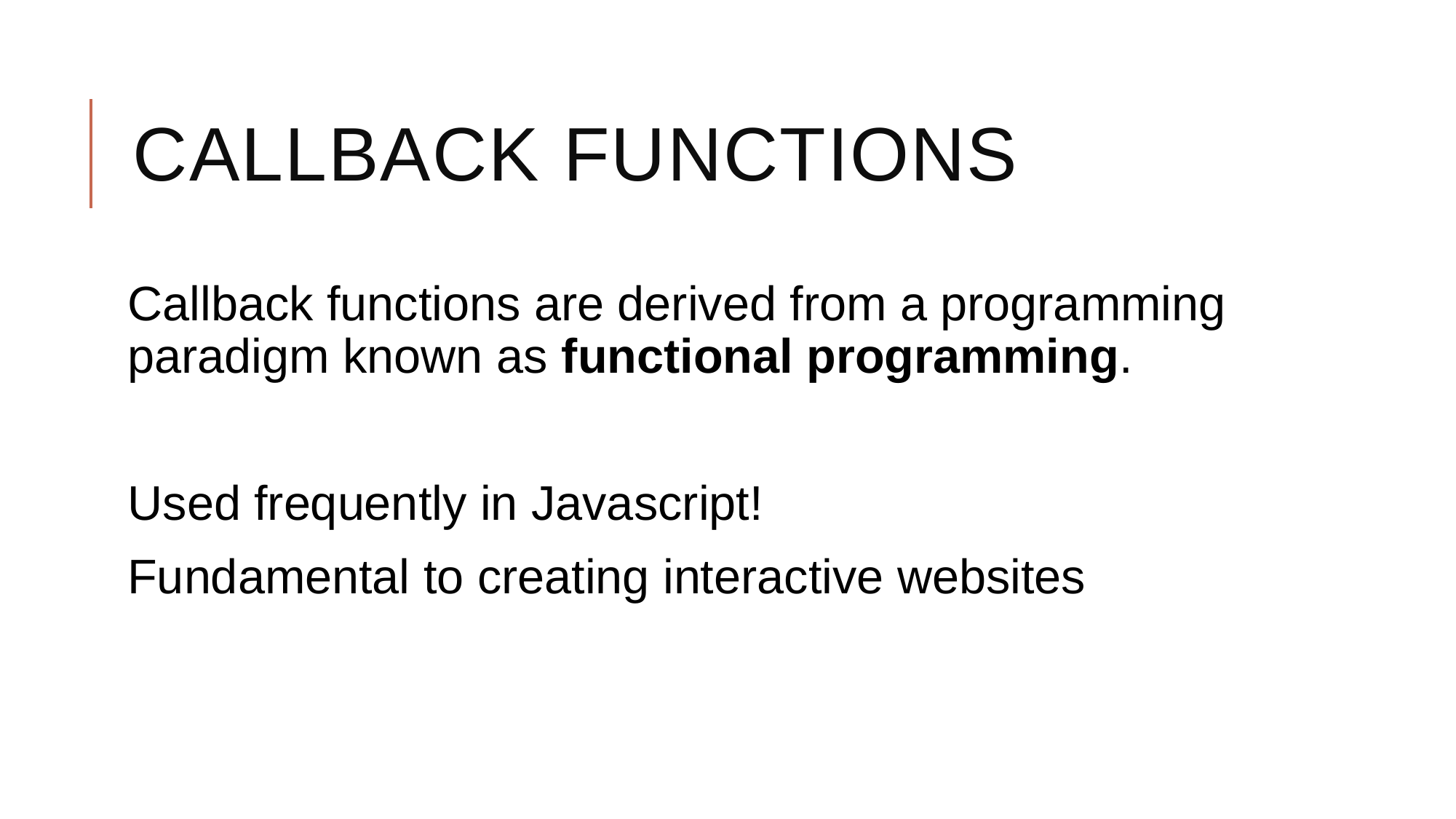

# Callback Functions
Callback functions are derived from a programming paradigm known as functional programming.

Used frequently in Javascript!
Fundamental to creating interactive websites